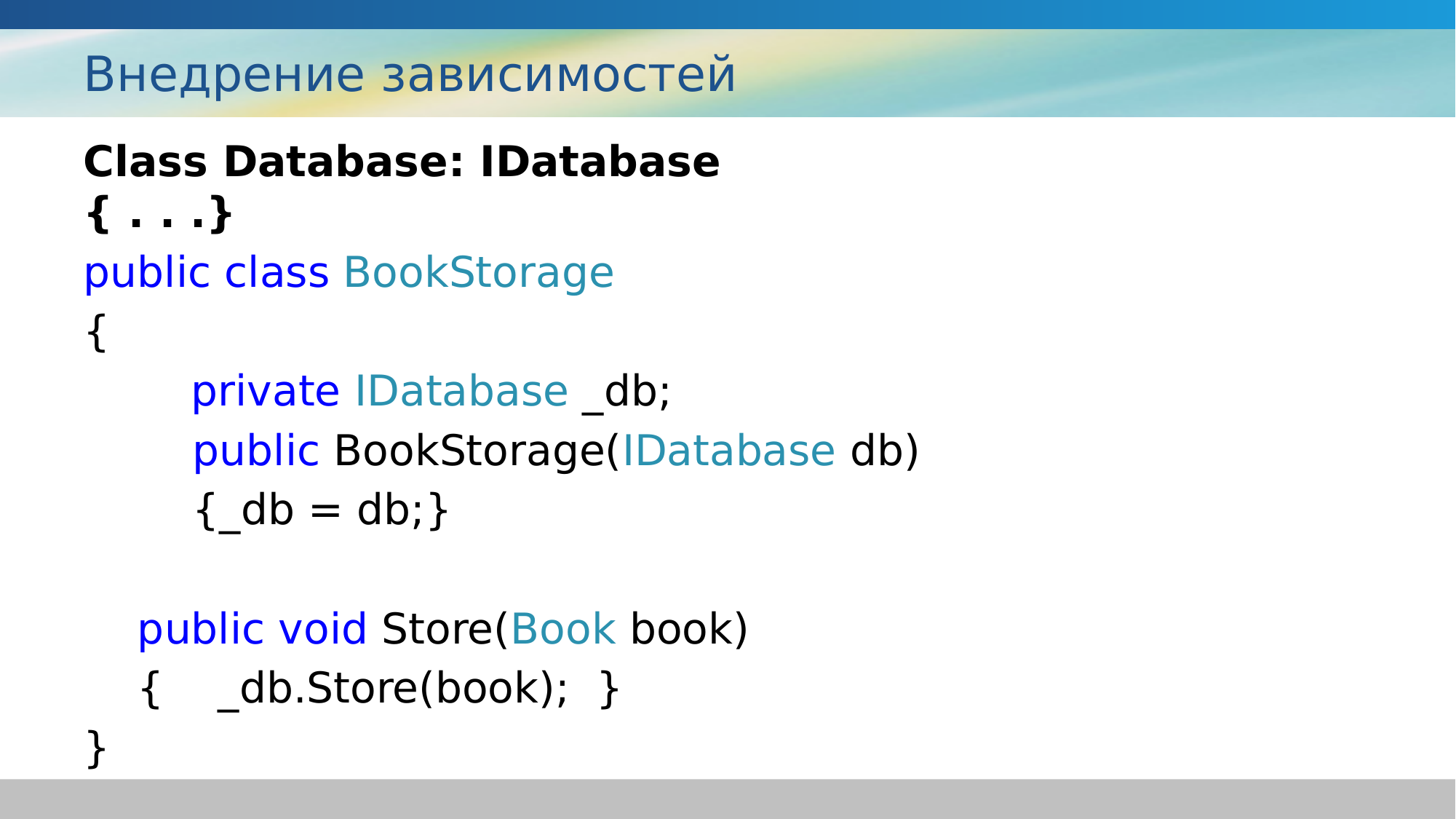

# Внедрение зависимостей
Class Database: IDatabase
{ . . .}
public class BookStorage
{
        private IDatabase _db;
    	public BookStorage(IDatabase db)
	{_db = db;}

    public void Store(Book book)
    {    _db.Store(book);  }
}